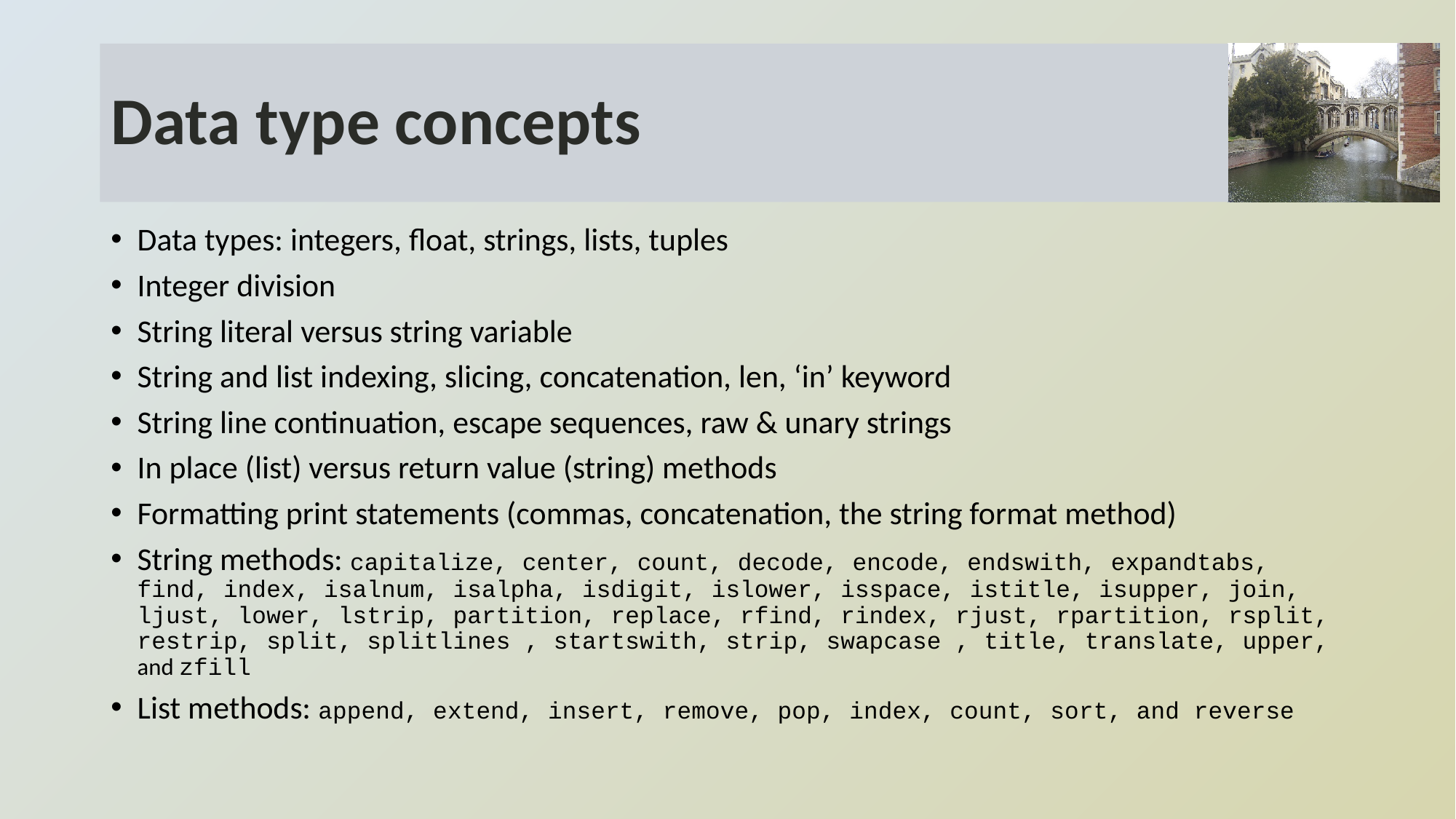

# Data type concepts
Data types: integers, float, strings, lists, tuples
Integer division
String literal versus string variable
String and list indexing, slicing, concatenation, len, ‘in’ keyword
String line continuation, escape sequences, raw & unary strings
In place (list) versus return value (string) methods
Formatting print statements (commas, concatenation, the string format method)
String methods: capitalize, center, count, decode, encode, endswith, expandtabs, find, index, isalnum, isalpha, isdigit, islower, isspace, istitle, isupper, join, ljust, lower, lstrip, partition, replace, rfind, rindex, rjust, rpartition, rsplit, restrip, split, splitlines , startswith, strip, swapcase , title, translate, upper, and zfill
List methods: append, extend, insert, remove, pop, index, count, sort, and reverse